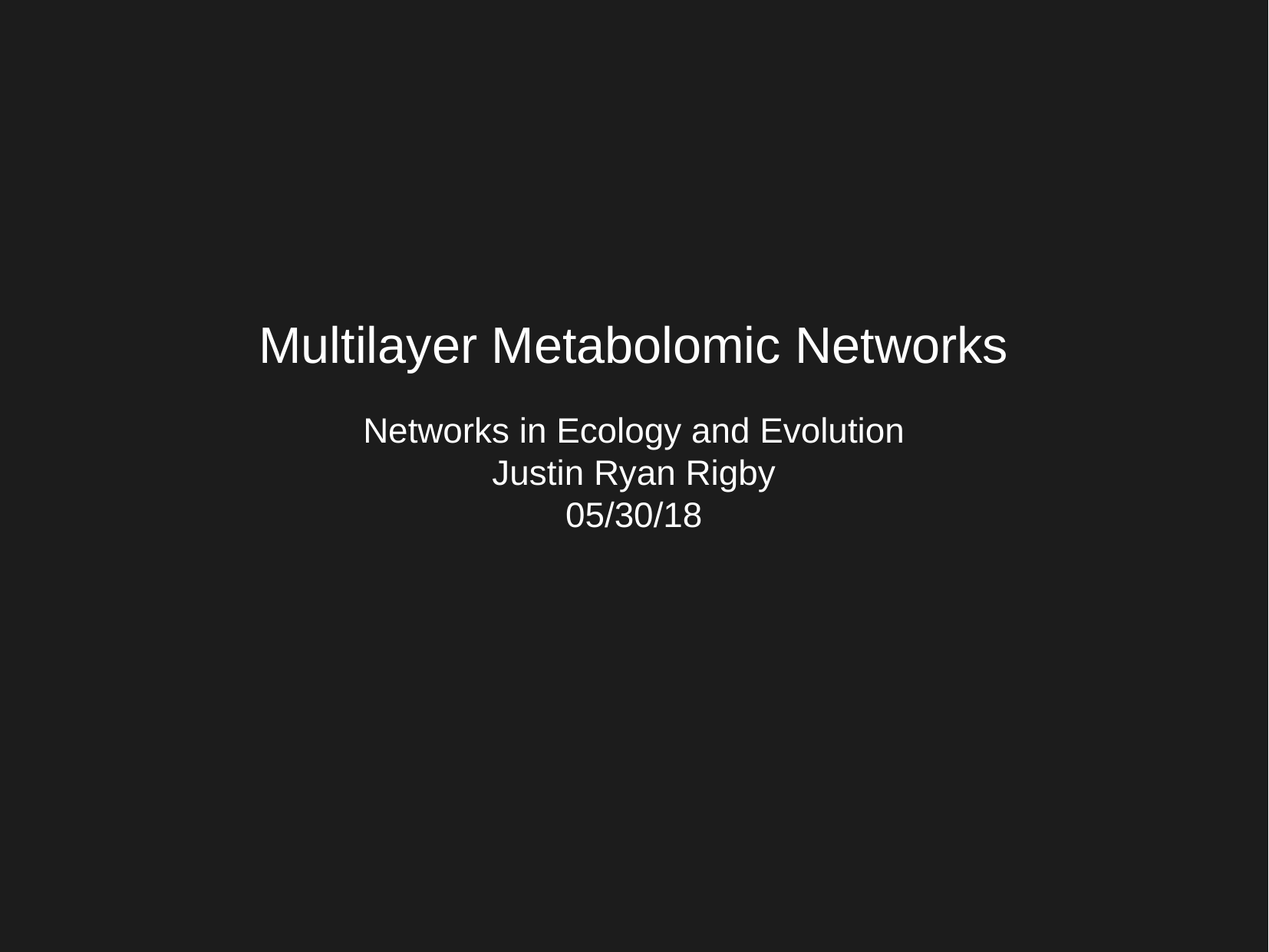

Multilayer Metabolomic Networks

Networks in Ecology and Evolution
Justin Ryan Rigby
05/30/18